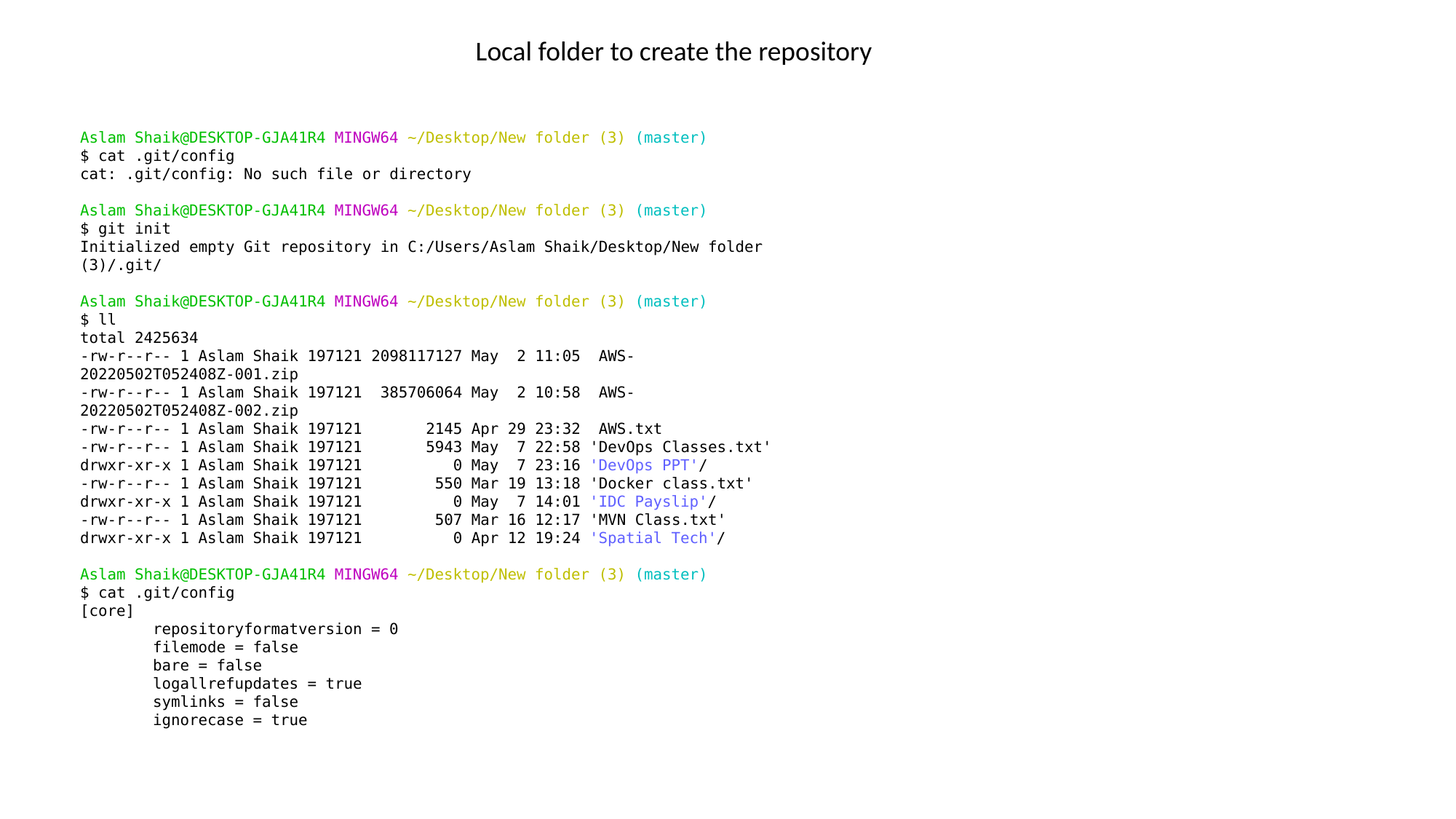

Local folder to create the repository
Aslam Shaik@DESKTOP-GJA41R4 MINGW64 ~/Desktop/New folder (3) (master)
$ cat .git/config
cat: .git/config: No such file or directory

Aslam Shaik@DESKTOP-GJA41R4 MINGW64 ~/Desktop/New folder (3) (master)
$ git init
Initialized empty Git repository in C:/Users/Aslam Shaik/Desktop/New folder (3)/.git/

Aslam Shaik@DESKTOP-GJA41R4 MINGW64 ~/Desktop/New folder (3) (master)
$ ll
total 2425634
-rw-r--r-- 1 Aslam Shaik 197121 2098117127 May  2 11:05  AWS-20220502T052408Z-001.zip
-rw-r--r-- 1 Aslam Shaik 197121  385706064 May  2 10:58  AWS-20220502T052408Z-002.zip
-rw-r--r-- 1 Aslam Shaik 197121       2145 Apr 29 23:32  AWS.txt
-rw-r--r-- 1 Aslam Shaik 197121       5943 May  7 22:58 'DevOps Classes.txt'
drwxr-xr-x 1 Aslam Shaik 197121          0 May  7 23:16 'DevOps PPT'/
-rw-r--r-- 1 Aslam Shaik 197121        550 Mar 19 13:18 'Docker class.txt'
drwxr-xr-x 1 Aslam Shaik 197121          0 May  7 14:01 'IDC Payslip'/
-rw-r--r-- 1 Aslam Shaik 197121        507 Mar 16 12:17 'MVN Class.txt'
drwxr-xr-x 1 Aslam Shaik 197121          0 Apr 12 19:24 'Spatial Tech'/

Aslam Shaik@DESKTOP-GJA41R4 MINGW64 ~/Desktop/New folder (3) (master)
$ cat .git/config
[core]
        repositoryformatversion = 0
        filemode = false
        bare = false
        logallrefupdates = true
        symlinks = false
        ignorecase = true